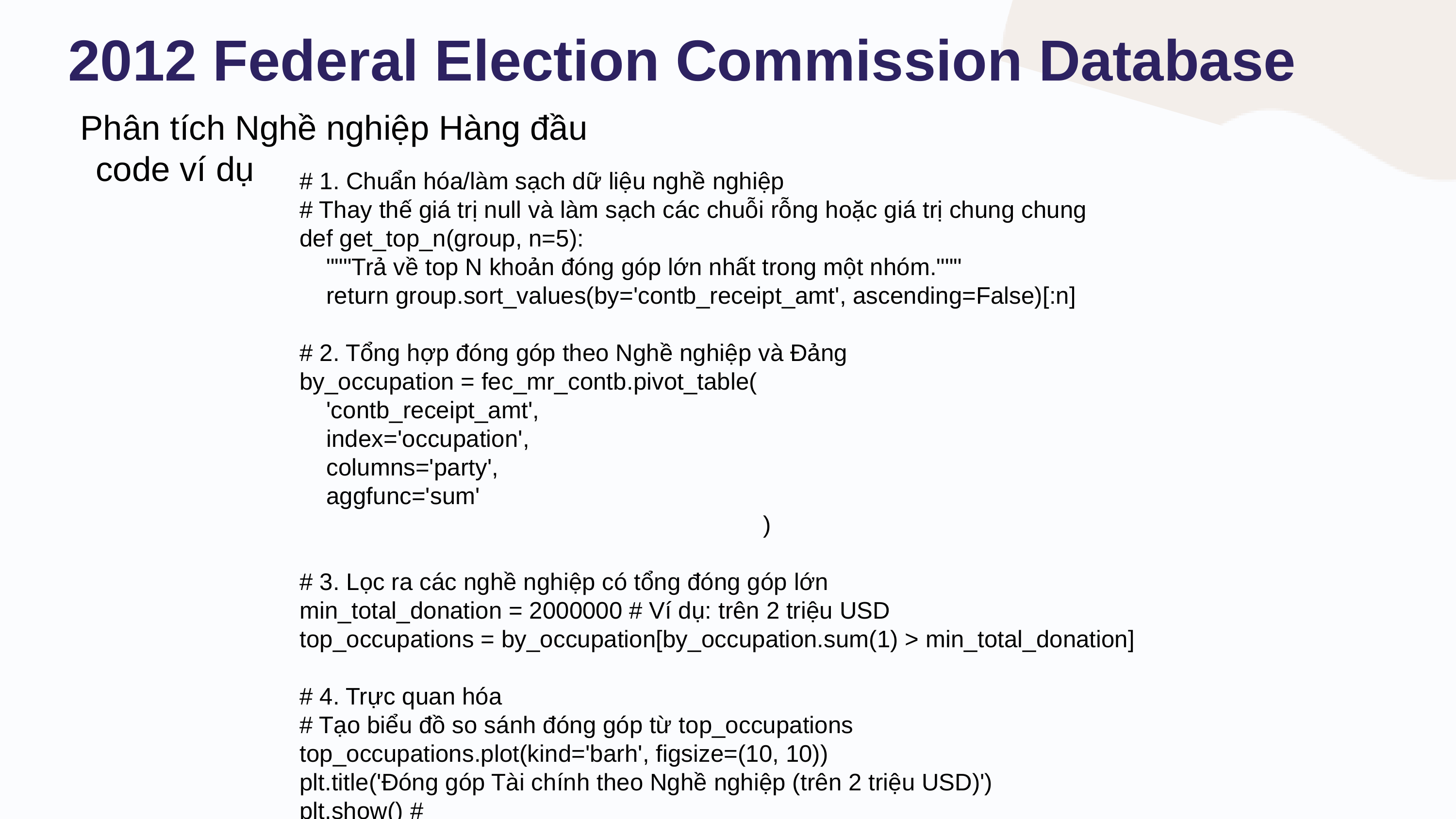

2012 Federal Election Commission Database
Phân tích Nghề nghiệp Hàng đầu
code ví dụ
# 1. Chuẩn hóa/làm sạch dữ liệu nghề nghiệp
# Thay thế giá trị null và làm sạch các chuỗi rỗng hoặc giá trị chung chung
def get_top_n(group, n=5):
    """Trả về top N khoản đóng góp lớn nhất trong một nhóm."""
    return group.sort_values(by='contb_receipt_amt', ascending=False)[:n]

# 2. Tổng hợp đóng góp theo Nghề nghiệp và Đảng
by_occupation = fec_mr_contb.pivot_table(
    'contb_receipt_amt',
    index='occupation',
    columns='party',
    aggfunc='sum'
)

# 3. Lọc ra các nghề nghiệp có tổng đóng góp lớn
min_total_donation = 2000000 # Ví dụ: trên 2 triệu USD
top_occupations = by_occupation[by_occupation.sum(1) > min_total_donation]

# 4. Trực quan hóa
# Tạo biểu đồ so sánh đóng góp từ top_occupations
top_occupations.plot(kind='barh', figsize=(10, 10))
plt.title('Đóng góp Tài chính theo Nghề nghiệp (trên 2 triệu USD)')
plt.show() #